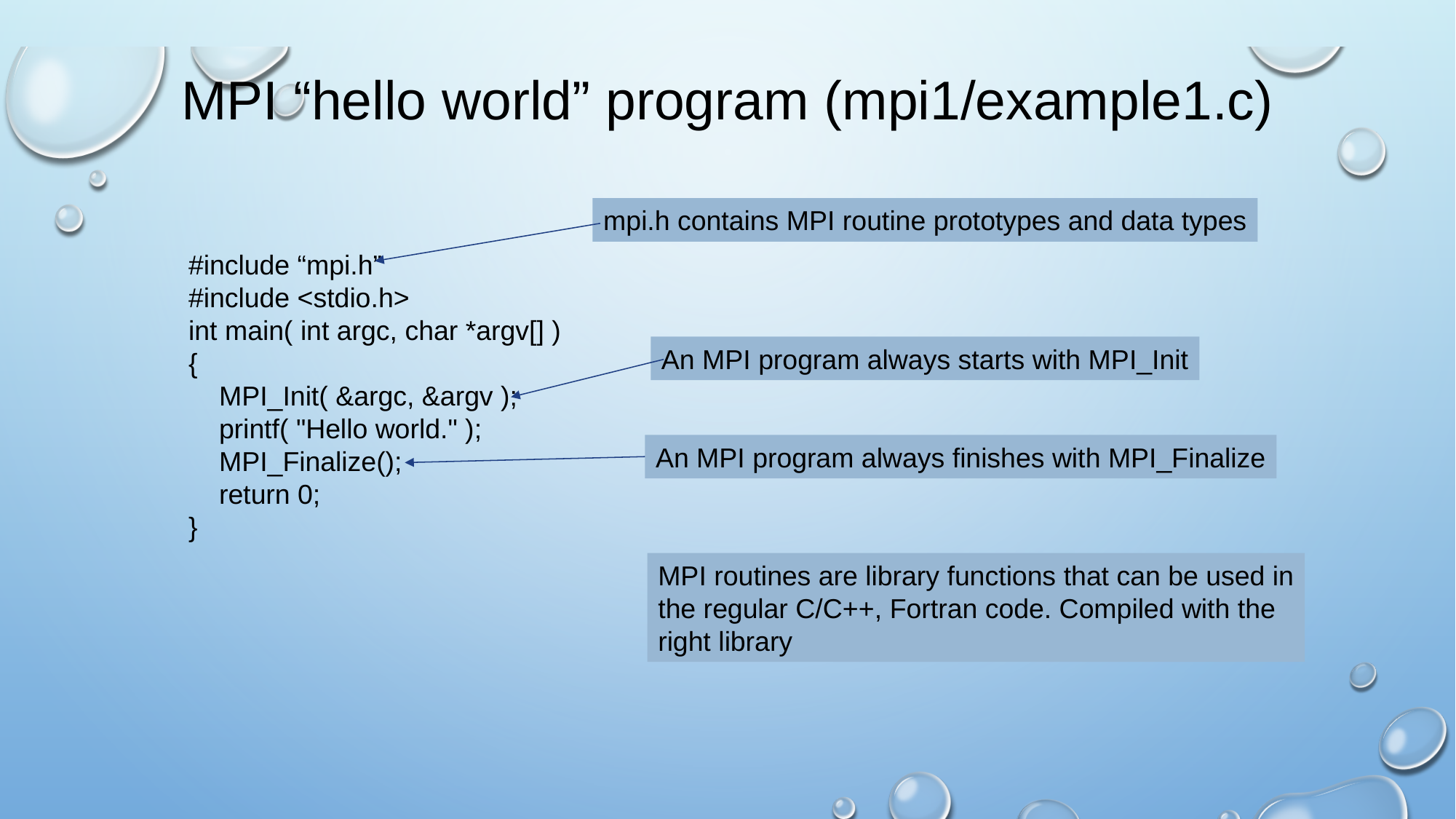

# MPI “hello world” program (mpi1/example1.c)
mpi.h contains MPI routine prototypes and data types
#include “mpi.h”
#include <stdio.h>
int main( int argc, char *argv[] )
{
    MPI_Init( &argc, &argv );
    printf( "Hello world." );
    MPI_Finalize();
    return 0;
}

An MPI program always starts with MPI_Init
An MPI program always finishes with MPI_Finalize
MPI routines are library functions that can be used in
the regular C/C++, Fortran code. Compiled with the
right library